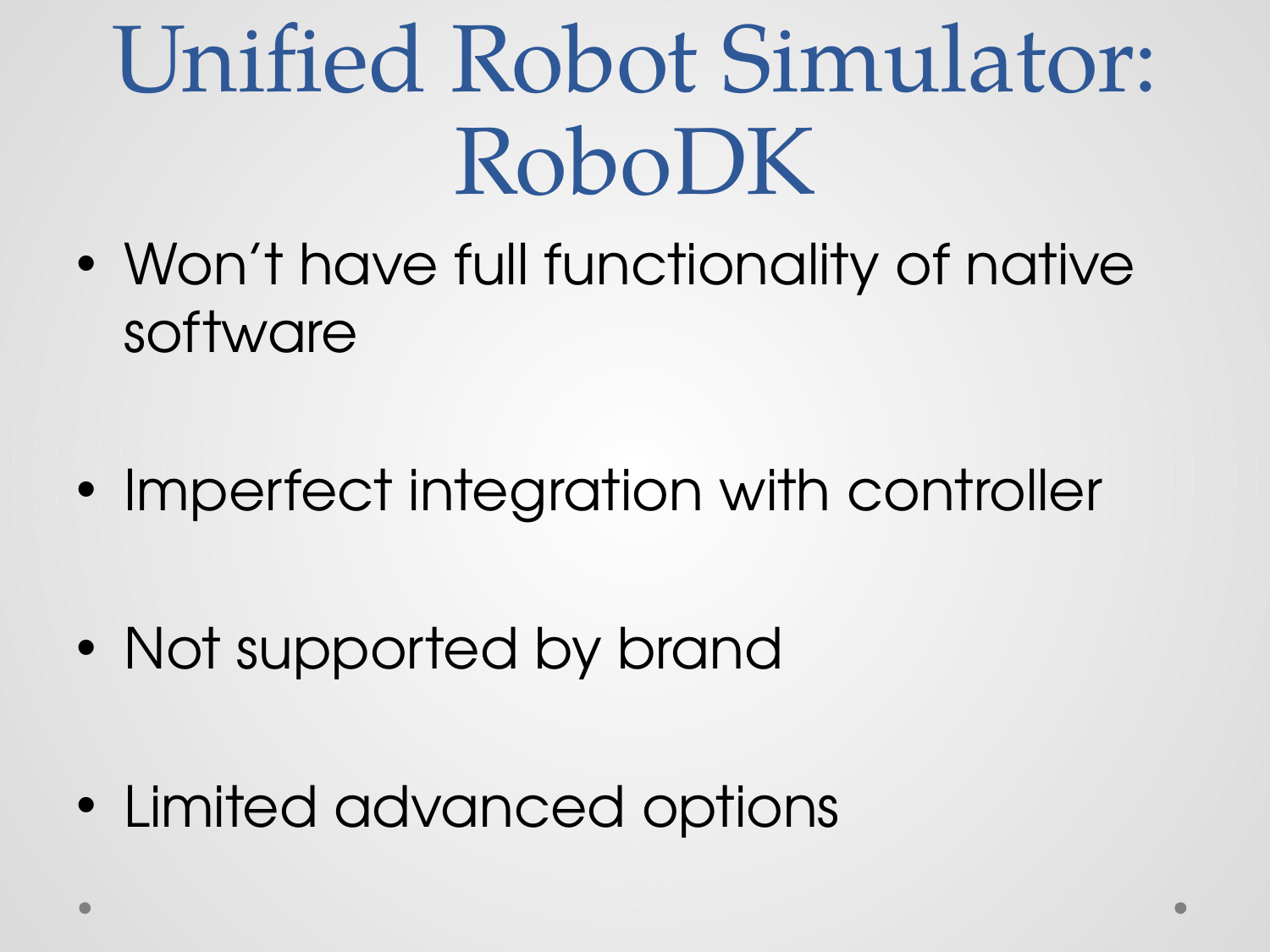

# Unified Robot Simulator: RoboDK
Won’t have full functionality of native software

Imperfect integration with controller

Not supported by brand

Limited advanced options